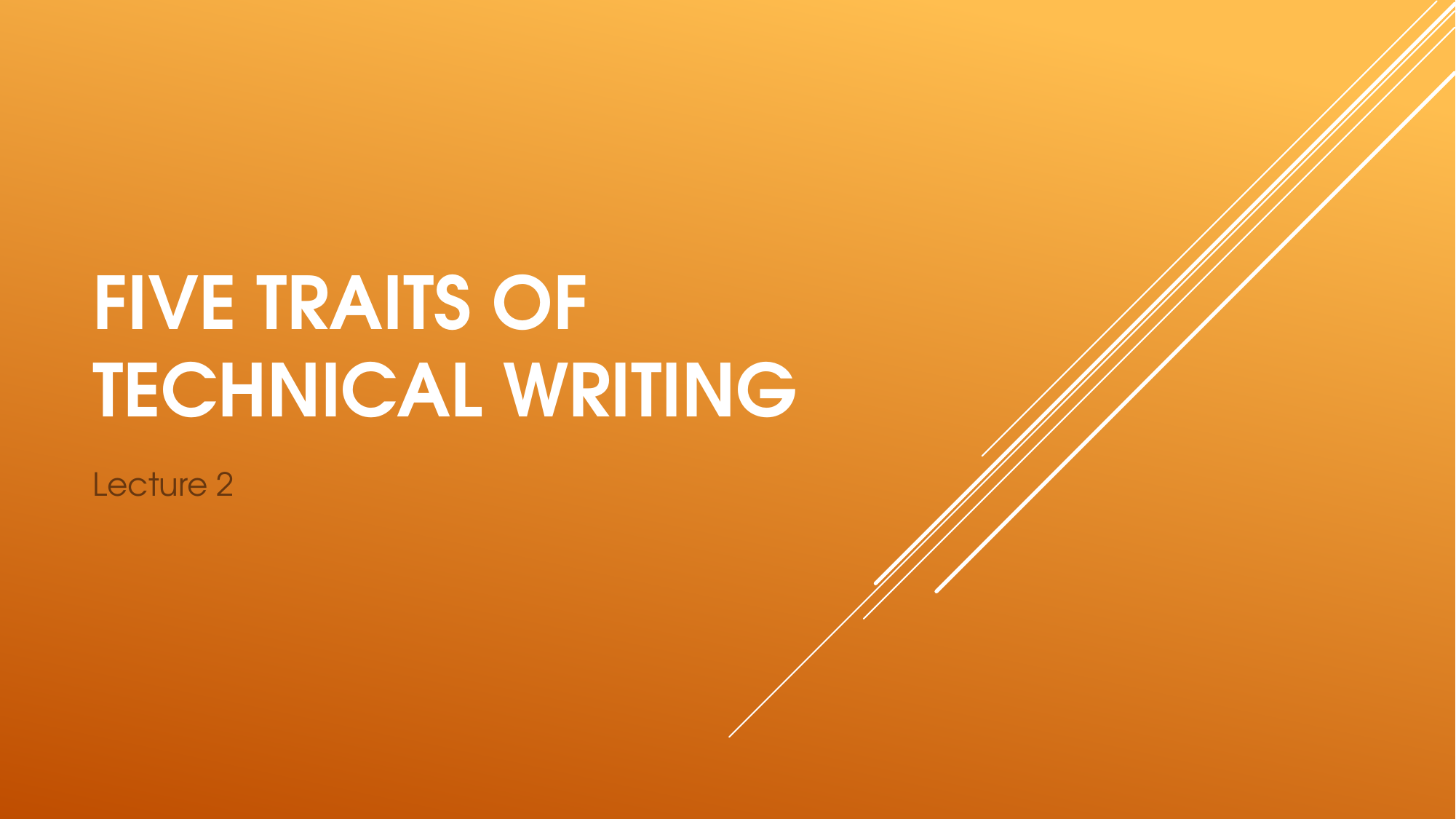

# Five Traits of Technical Writing
Lecture 2